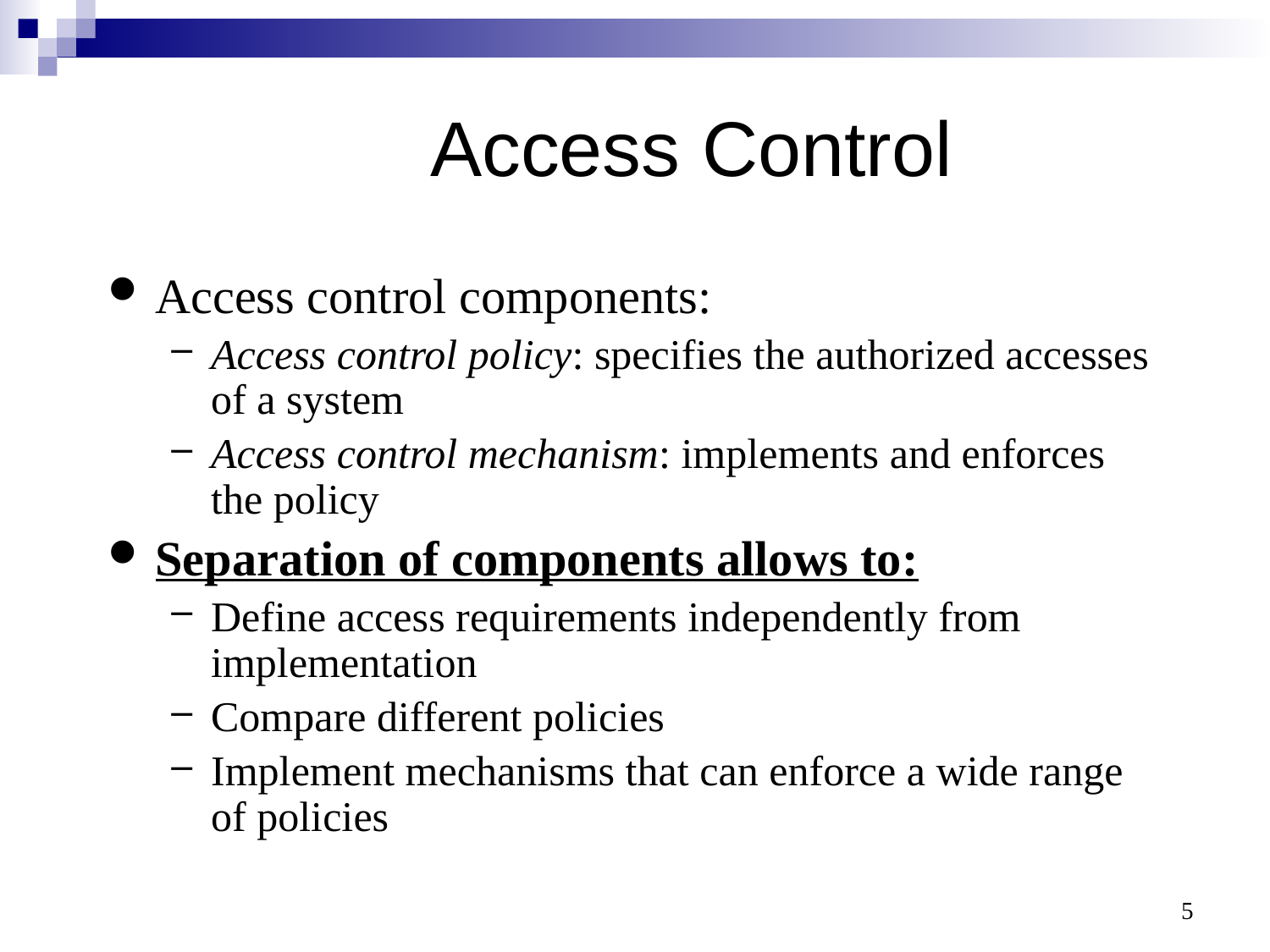

Access Control
Access control components:
Access control policy: specifies the authorized accesses of a system
Access control mechanism: implements and enforces the policy
Separation of components allows to:
Define access requirements independently from implementation
Compare different policies
Implement mechanisms that can enforce a wide range of policies
5